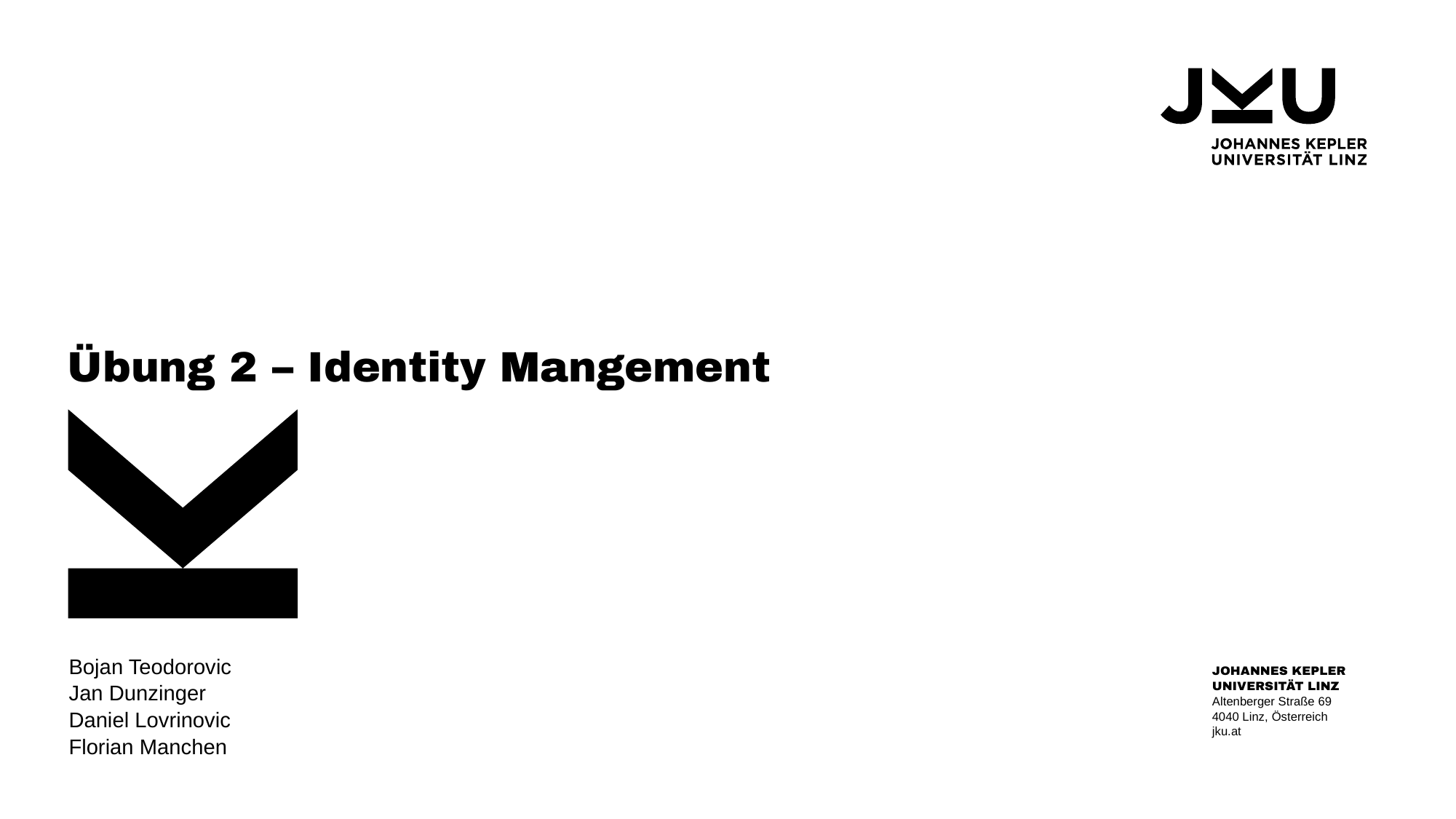

# Übung 2 – Identity Mangement
Bojan Teodorovic
Jan Dunzinger
Daniel Lovrinovic
Florian Manchen